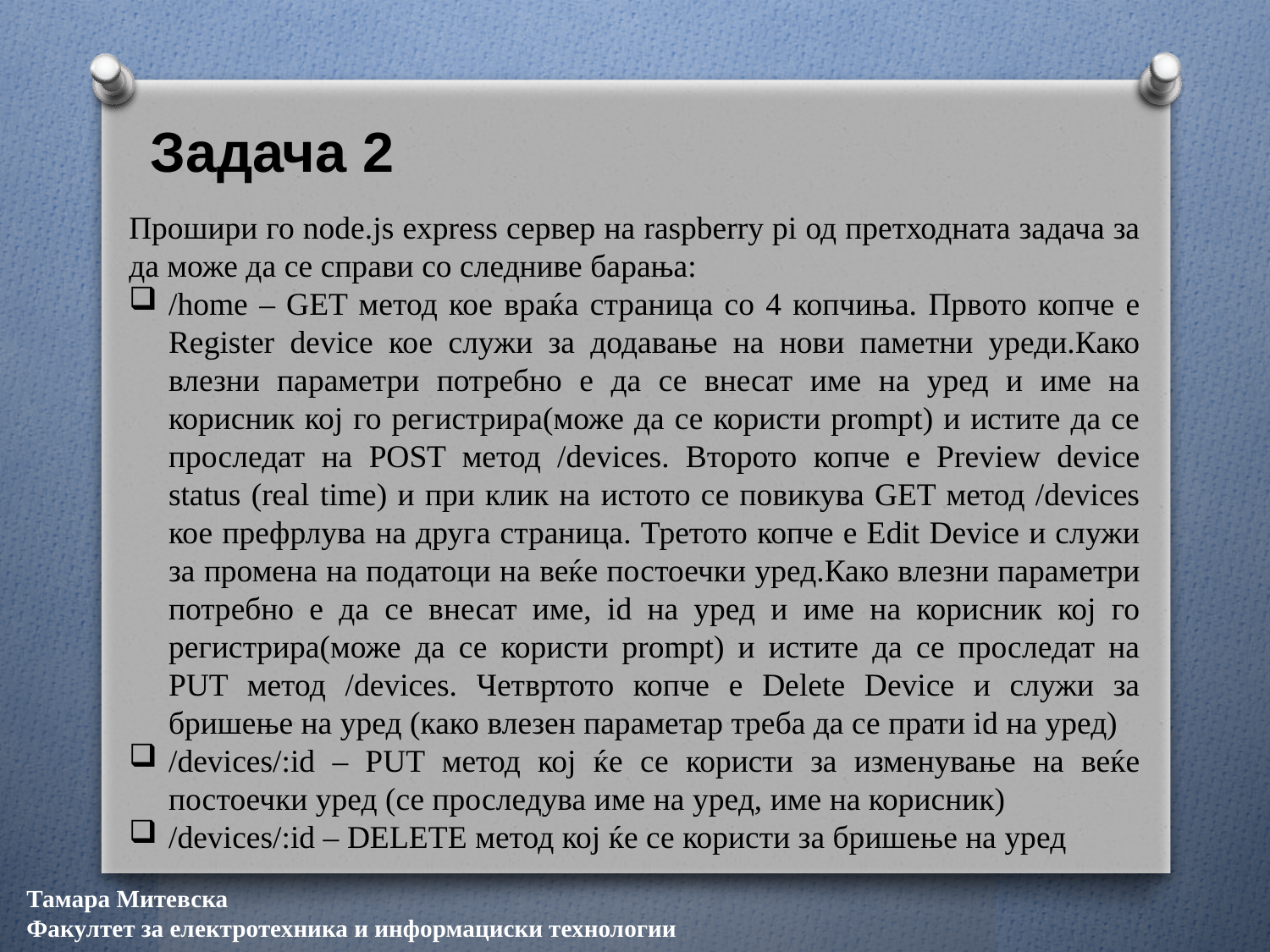

# Задача 2
Прошири го node.js express сервер на raspberry pi од претходната задача за да може да се справи со следниве барања:
/home – GET метод кое враќа страница со 4 копчиња. Првото копче е Register device кое служи за додавање на нови паметни уреди.Како влезни параметри потребно е да се внесат име на уред и име на корисник кој го регистрира(може да се користи prompt) и истите да се проследат на POST метод /devices. Второто копче е Preview device status (real time) и при клик на истото се повикува GET метод /devices кое префрлува на друга страница. Третото копче е Edit Device и служи за промена на податоци на веќе постоечки уред.Како влезни параметри потребно е да се внесат име, id на уред и име на корисник кој го регистрира(може да се користи prompt) и истите да се проследат на PUT метод /devices. Четвртото копче е Delete Device и служи за бришење на уред (како влезен параметар треба да се прати id на уред)
/devices/:id – PUT метод кој ќе се користи за изменување на веќе постоечки уред (се проследува име на уред, име на корисник)
/devices/:id – DELETE метод кој ќе се користи за бришење на уред
Тамара Митевска
Факултет за електротехника и информациски технологии